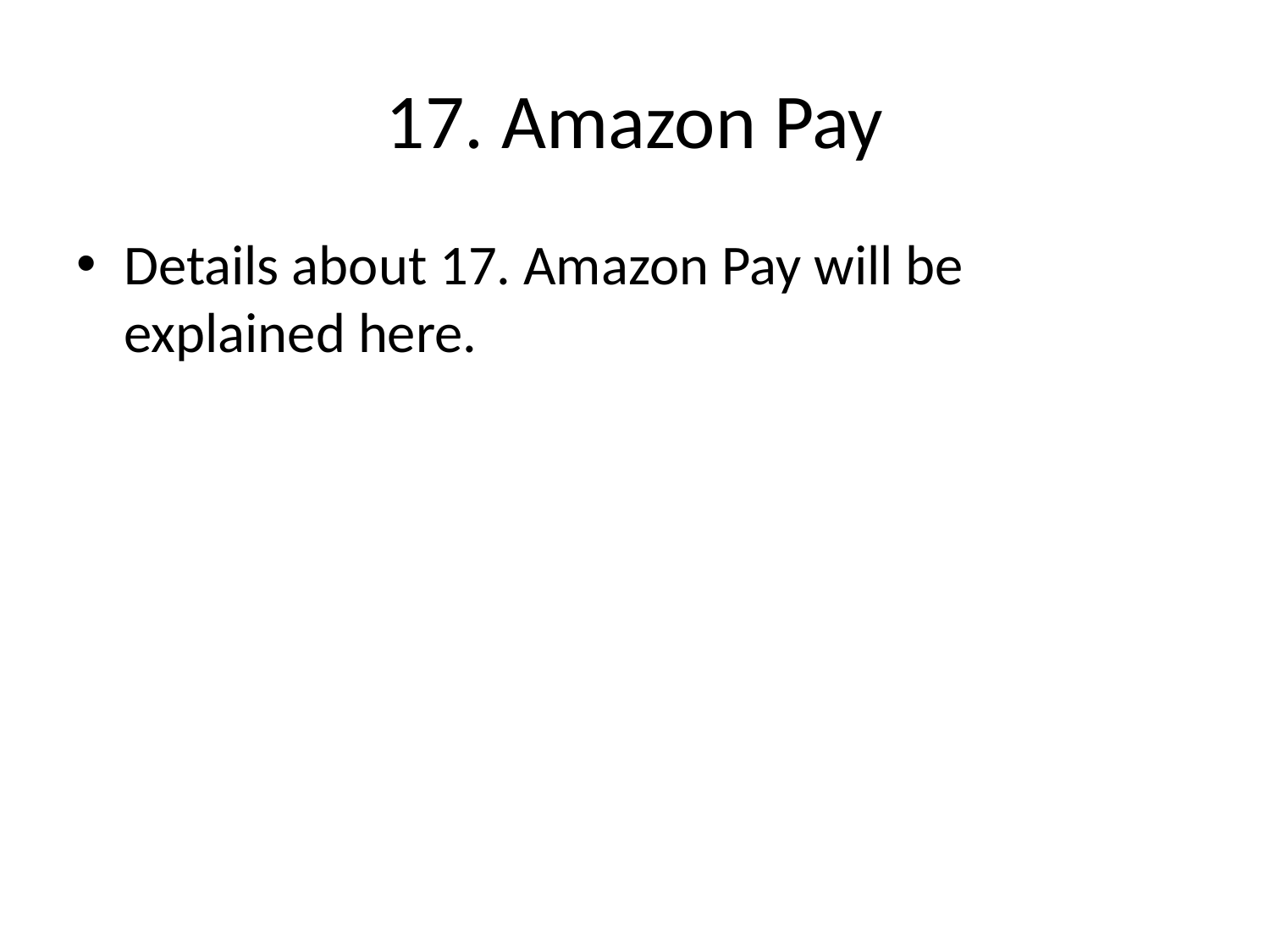

# 17. Amazon Pay
Details about 17. Amazon Pay will be explained here.